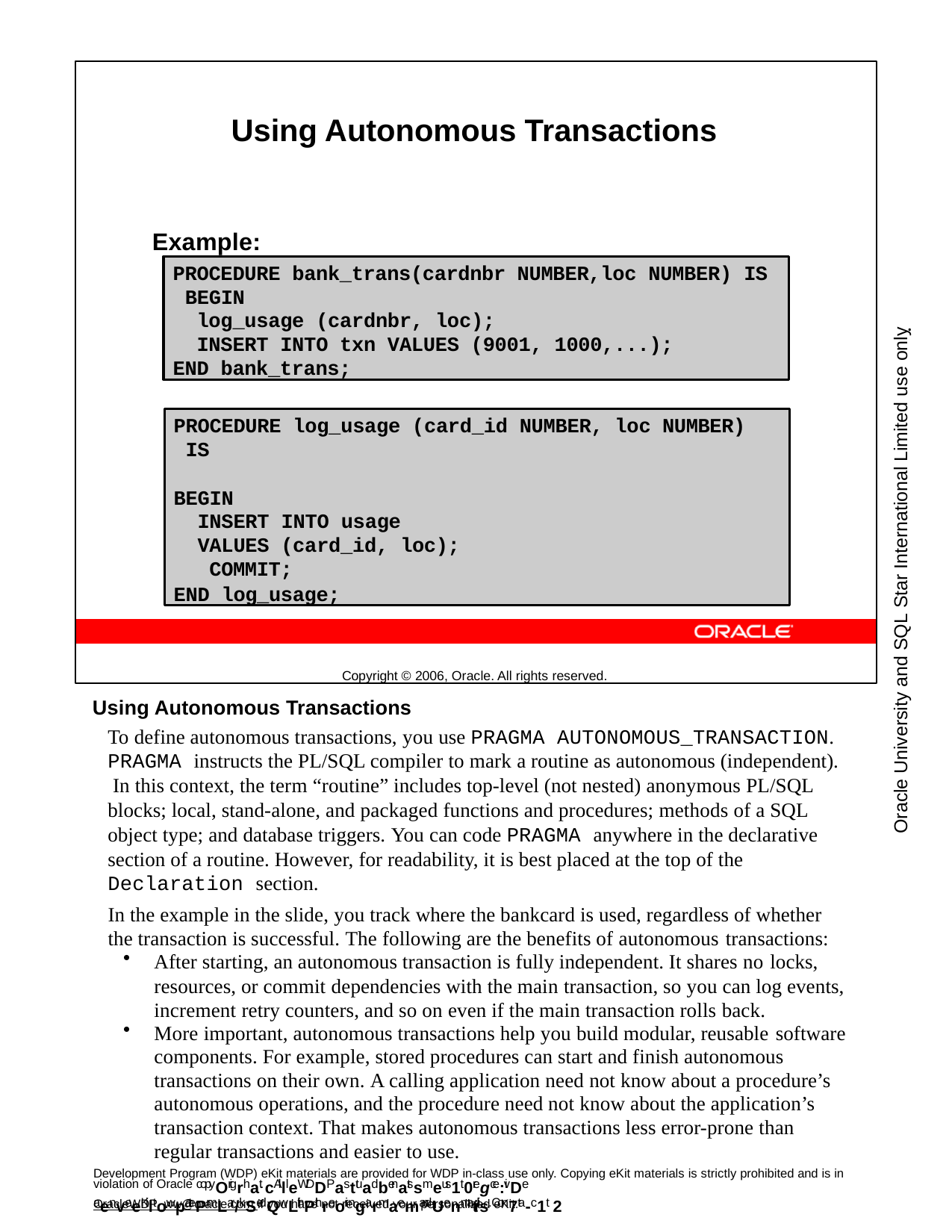

Using Autonomous Transactions

Example:

Copyright © 2006, Oracle. All rights reserved.
PROCEDURE bank_trans(cardnbr NUMBER,loc NUMBER) IS  BEGIN
log_usage (cardnbr, loc);
INSERT INTO txn VALUES (9001, 1000,...);
END bank_trans;
Oracle University and SQL Star International Limited use onlyฺ
PROCEDURE log_usage (card_id NUMBER, loc NUMBER)  IS

BEGIN
INSERT INTO usage  VALUES (card_id, loc);  COMMIT;
END log_usage;
PRAGMA AUTONOMOUS_TRANSACTION;

Using Autonomous Transactions
To define autonomous transactions, you use PRAGMA AUTONOMOUS_TRANSACTION.  PRAGMA instructs the PL/SQL compiler to mark a routine as autonomous (independent).  In this context, the term “routine” includes top-level (not nested) anonymous PL/SQL  blocks; local, stand-alone, and packaged functions and procedures; methods of a SQL  object type; and database triggers. You can code PRAGMA anywhere in the declarative  section of a routine. However, for readability, it is best placed at the top of the  Declaration section.
In the example in the slide, you track where the bankcard is used, regardless of whether  the transaction is successful. The following are the benefits of autonomous transactions:
After starting, an autonomous transaction is fully independent. It shares no locks,
resources, or commit dependencies with the main transaction, so you can log events,  increment retry counters, and so on even if the main transaction rolls back.
More important, autonomous transactions help you build modular, reusable software
components. For example, stored procedures can start and finish autonomous  transactions on their own. A calling application need not know about a procedure’s  autonomous operations, and the procedure need not know about the application’s  transaction context. That makes autonomous transactions less error-prone than  regular transactions and easier to use.
Development Program (WDP) eKit materials are provided for WDP in-class use only. Copying eKit materials is strictly prohibited and is in
violation of Oracle copyOrigrhat. cAllleWDDPasttuadbenatssmeus1t 0regce:ivDe aenveeKiltowpatePrmLar/kSedQwLithPthreoir ngarmaemandUenmaitils. Con7ta-c1t 2
OracleWDP_ww@oracle.com if you have not received your personalized eKit.